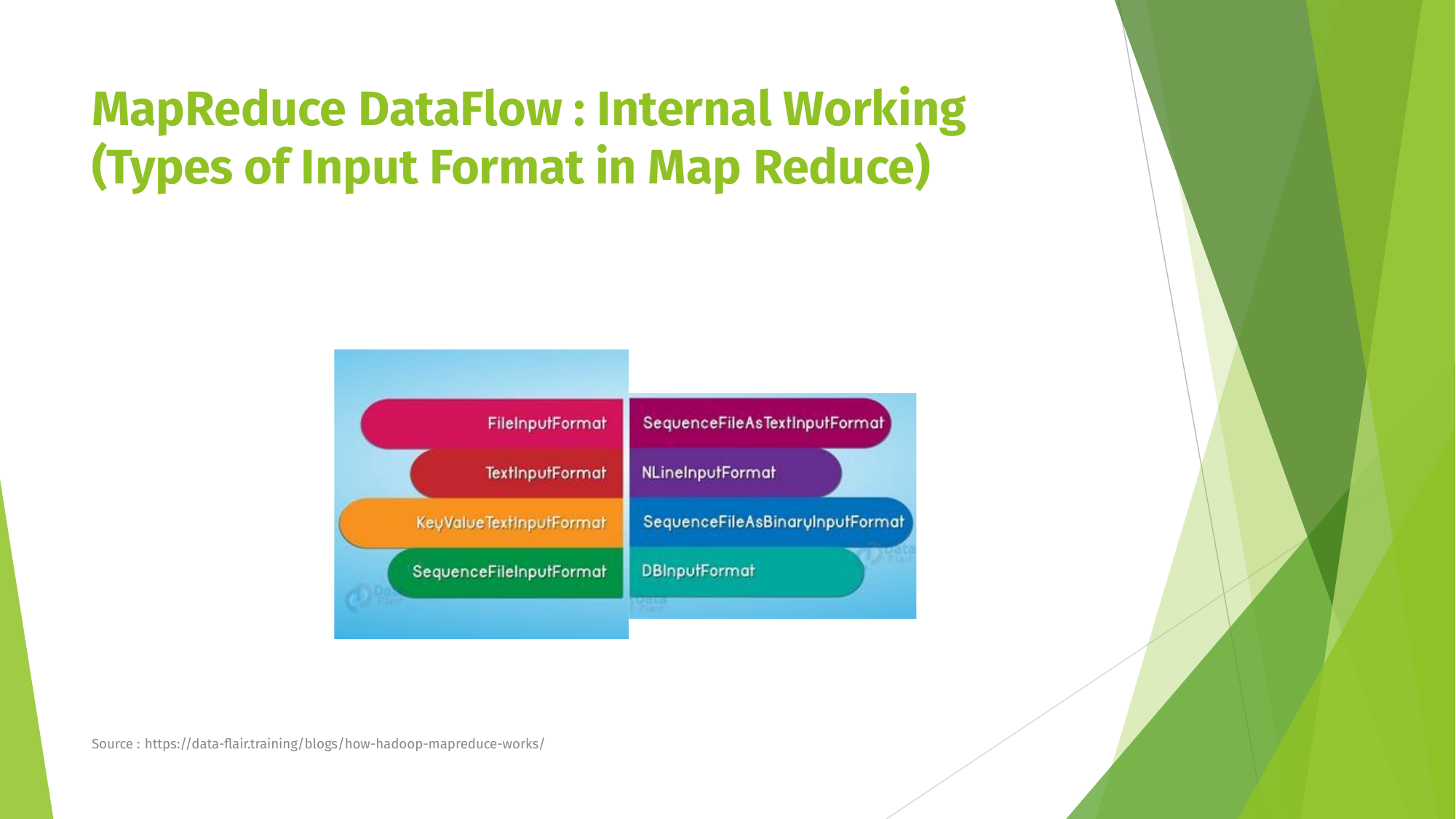

# MapReduce DataFlow : Internal Working  (Types of Input Format in Map Reduce)

Source : https://data-flair.training/blogs/how-hadoop-mapreduce-works/